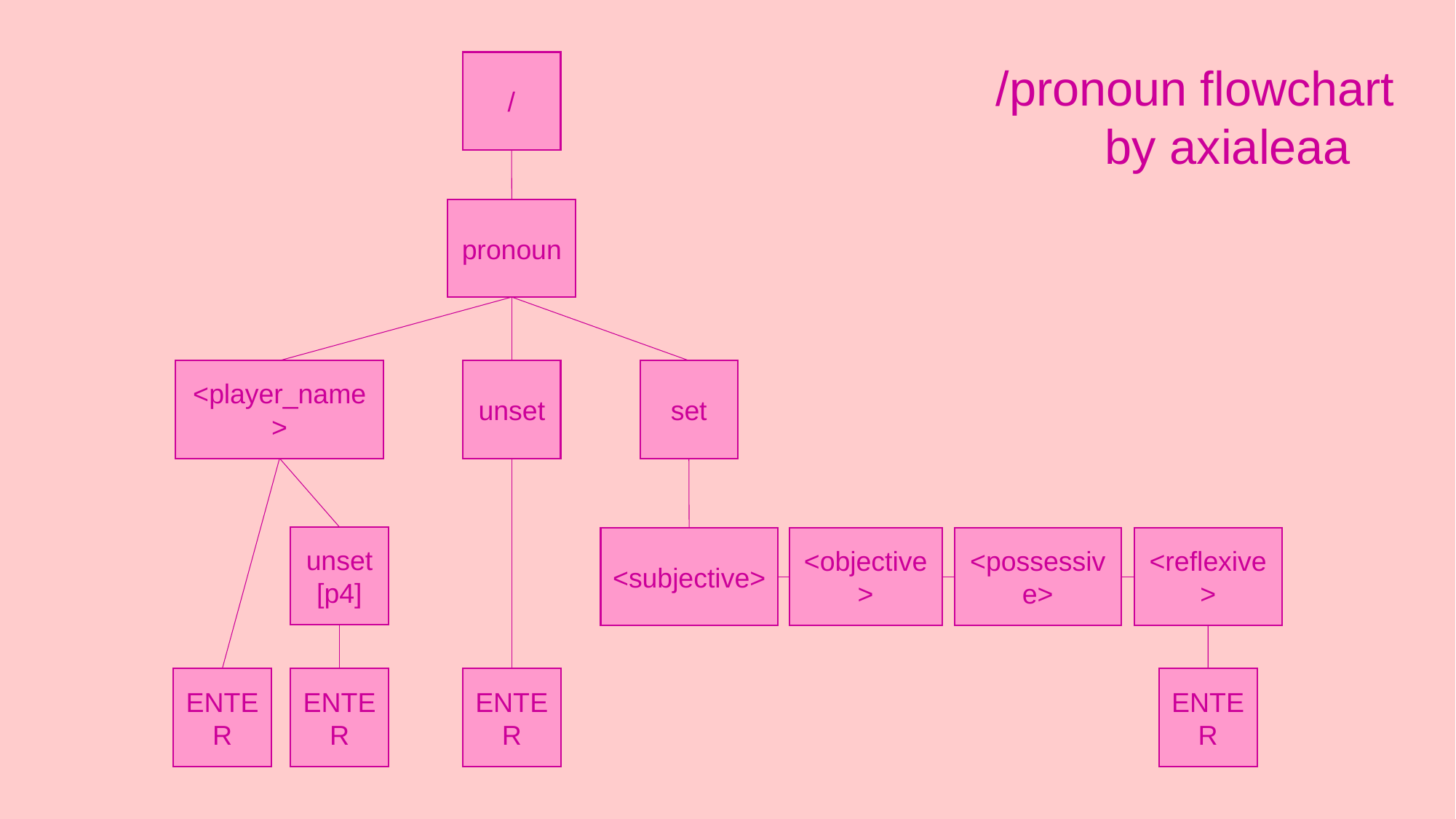

/
/pronoun flowchart
	by axialeaa
pronoun
<player_name>
unset
set
unset
[p4]
<subjective>
<objective>
<possessive>
<reflexive>
ENTER
ENTER
ENTER
ENTER